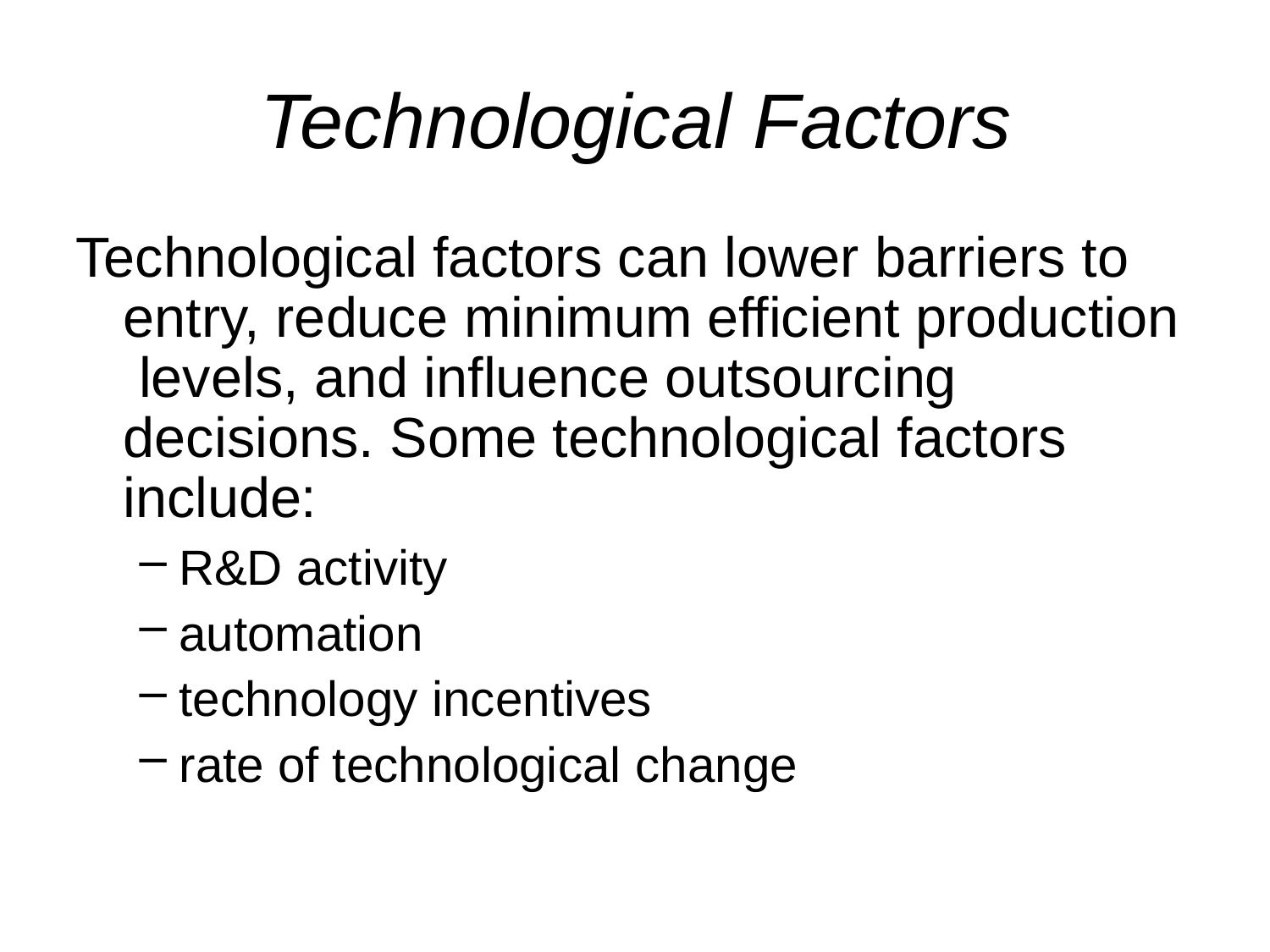

Technological Factors
Technological factors can lower barriers to  entry, reduce minimum efficient production  levels, and influence outsourcing  decisions. Some technological factors  include:
R&D activity
automation
technology incentives
rate of technological change